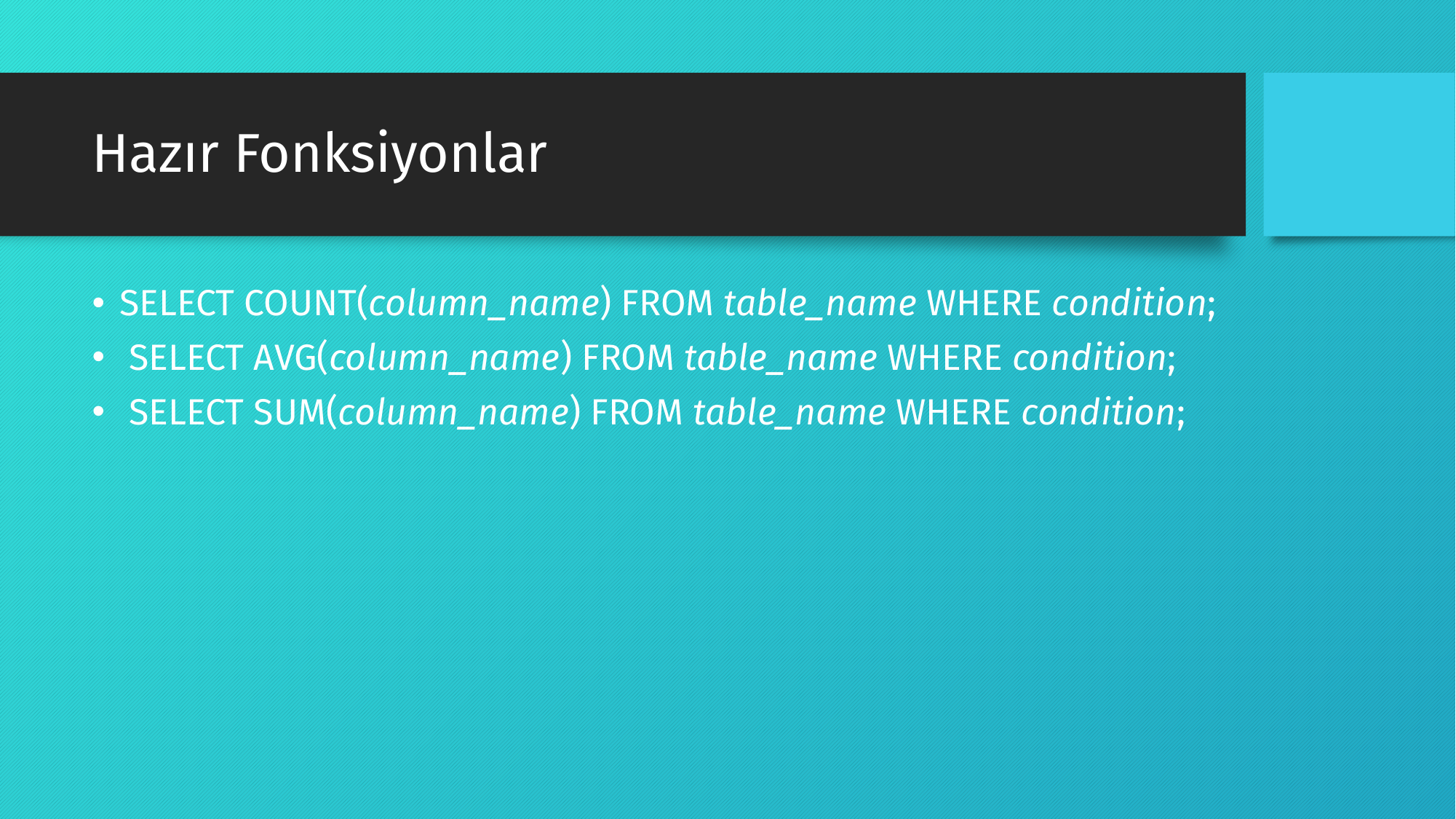

# Hazır Fonksiyonlar
SELECT COUNT(column_name) FROM table_name WHERE condition;
 SELECT AVG(column_name) FROM table_name WHERE condition;
 SELECT SUM(column_name) FROM table_name WHERE condition;